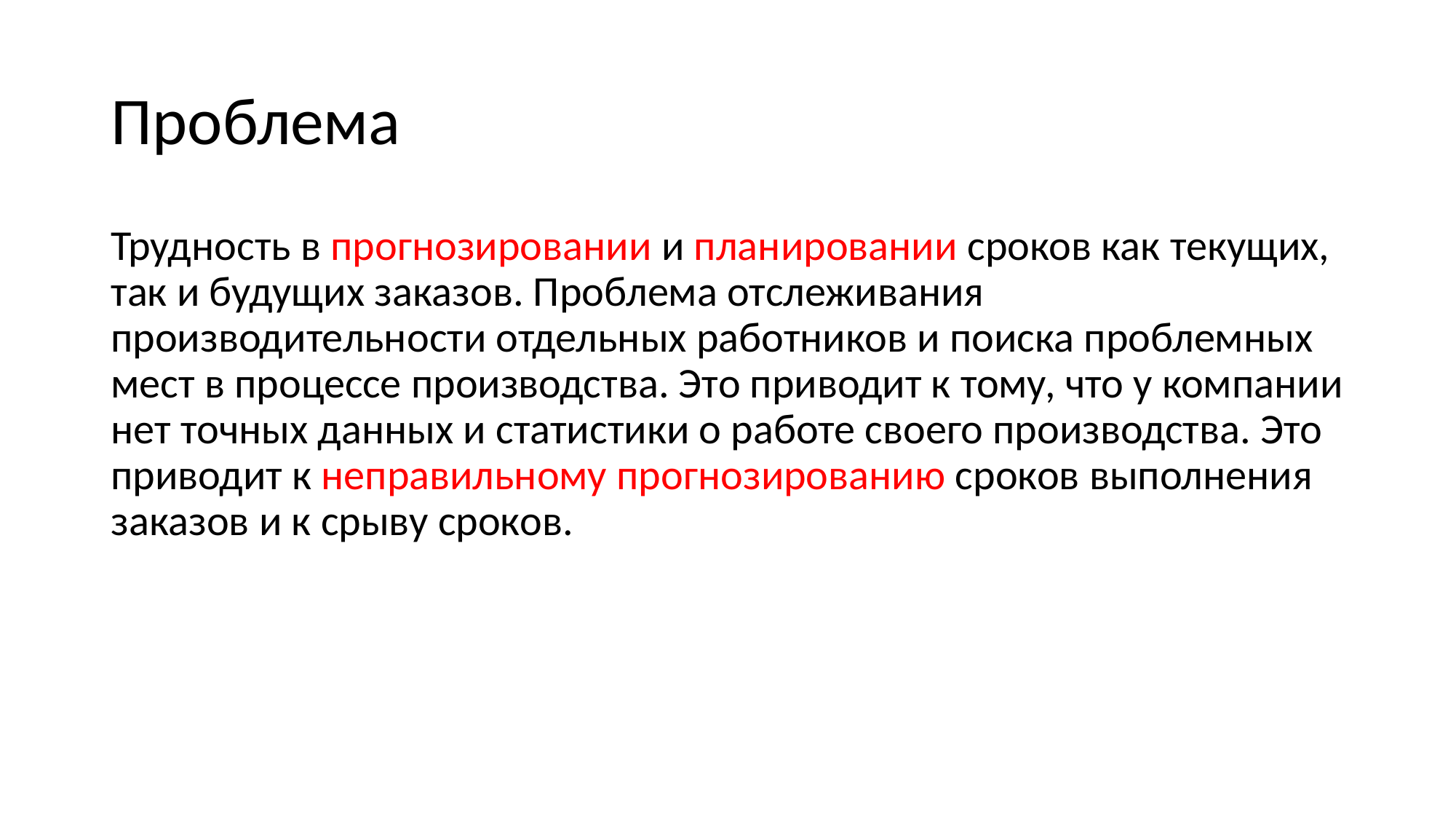

# Проблема
Трудность в прогнозировании и планировании сроков как текущих, так и будущих заказов. Проблема отслеживания производительности отдельных работников и поиска проблемных мест в процессе производства. Это приводит к тому, что у компании нет точных данных и статистики о работе своего производства. Это приводит к неправильному прогнозированию сроков выполнения заказов и к срыву сроков.